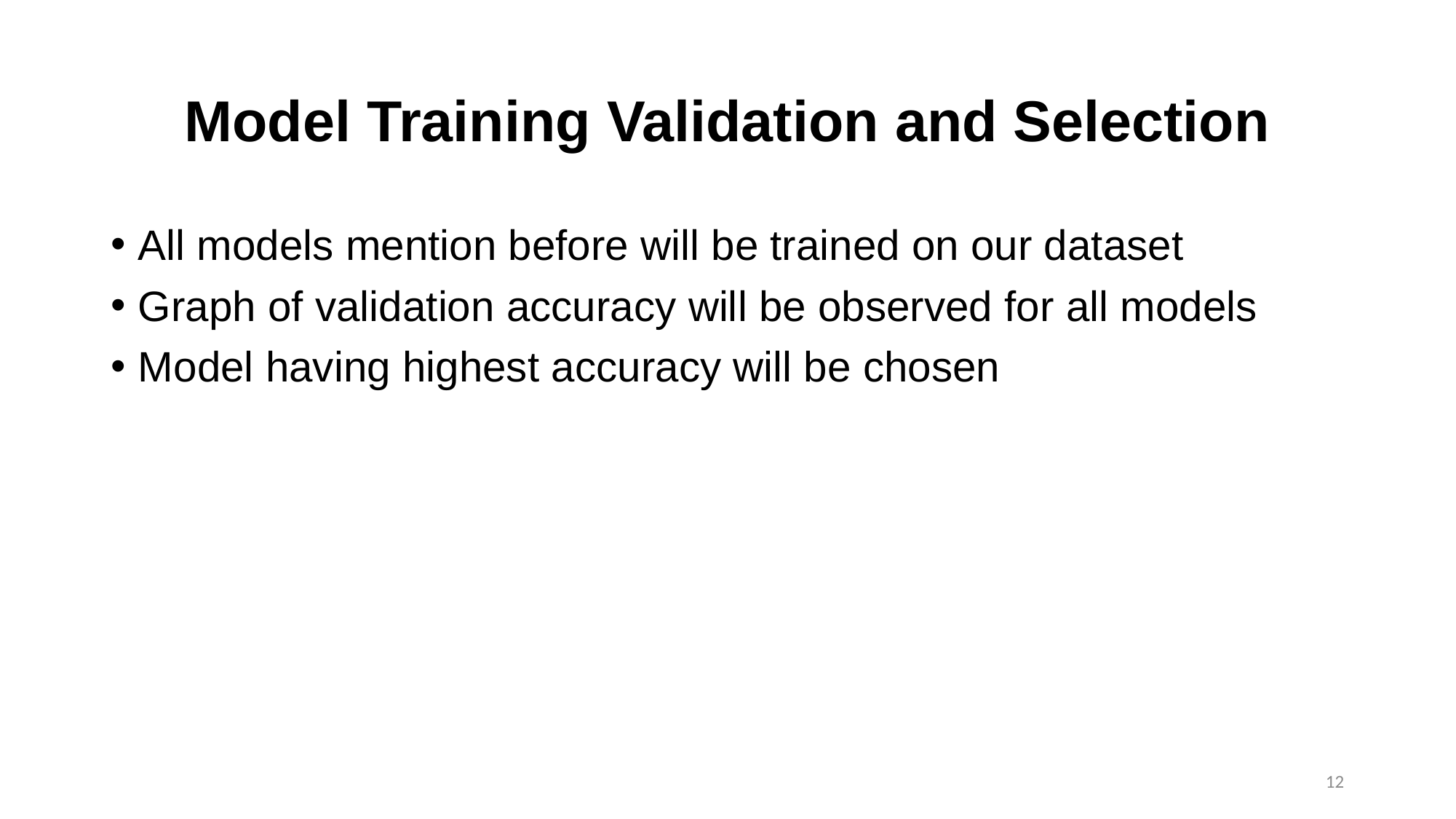

# Model Training Validation and Selection
All models mention before will be trained on our dataset
Graph of validation accuracy will be observed for all models
Model having highest accuracy will be chosen
12